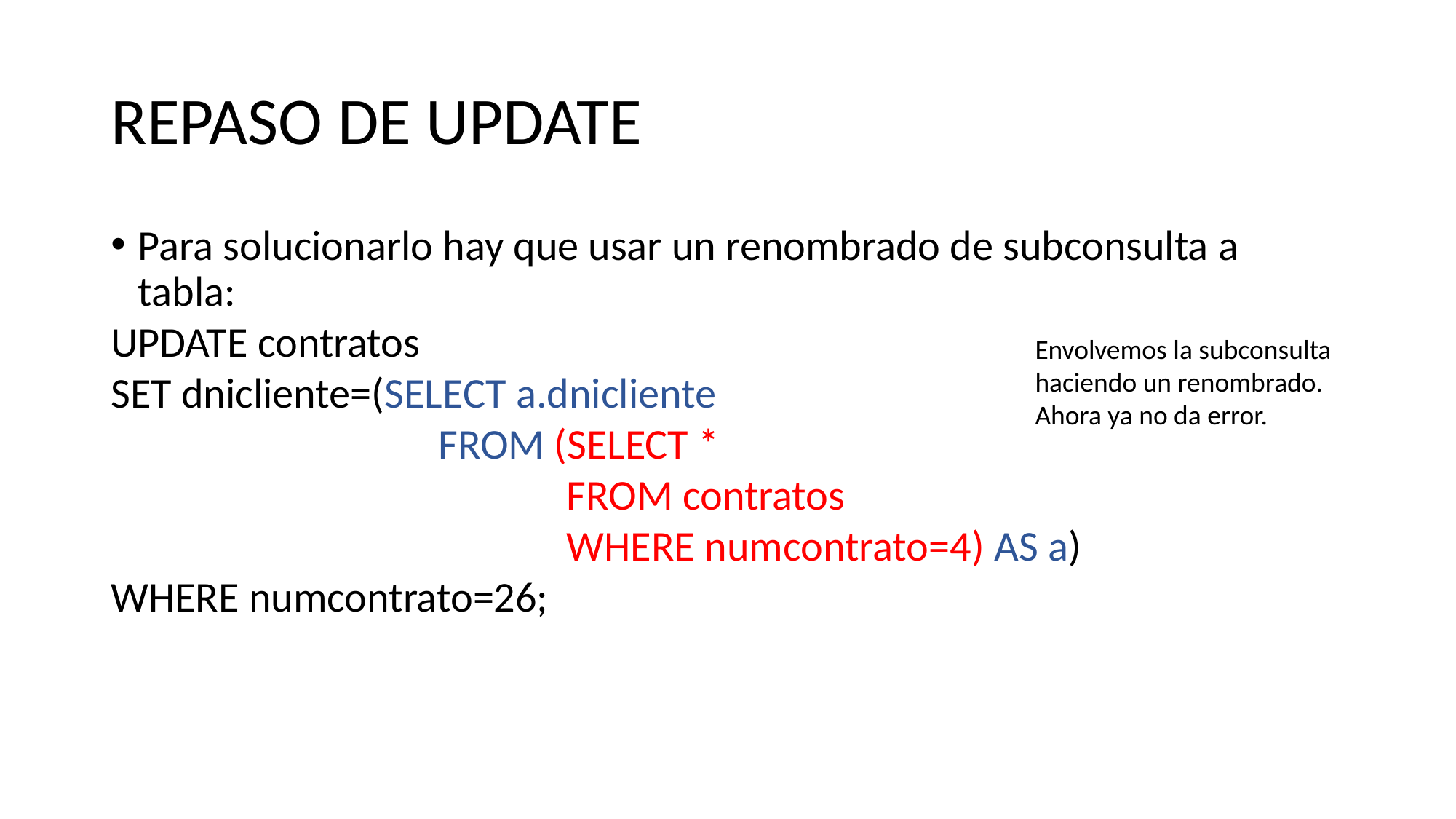

# REPASO DE UPDATE
Para solucionarlo hay que usar un renombrado de subconsulta a tabla:
UPDATE contratos
SET dnicliente=(SELECT a.dnicliente
			FROM (SELECT *
				  FROM contratos
				  WHERE numcontrato=4) AS a)
WHERE numcontrato=26;

Envolvemos la subconsulta haciendo un renombrado. Ahora ya no da error.